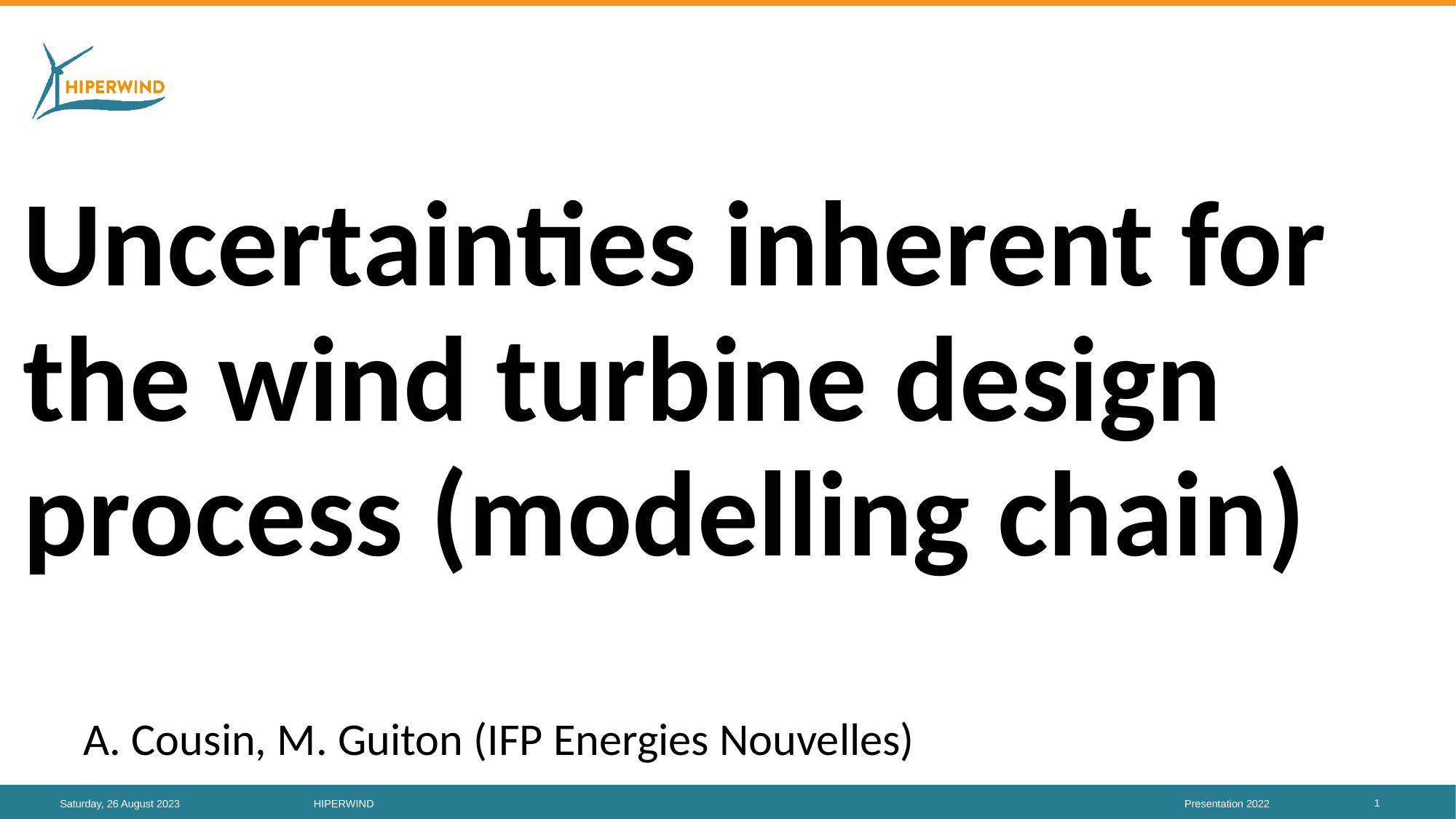

# Uncertainties inherent for the wind turbine design process (modelling chain)
A. Cousin, M. Guiton (IFP Energies Nouvelles)
1